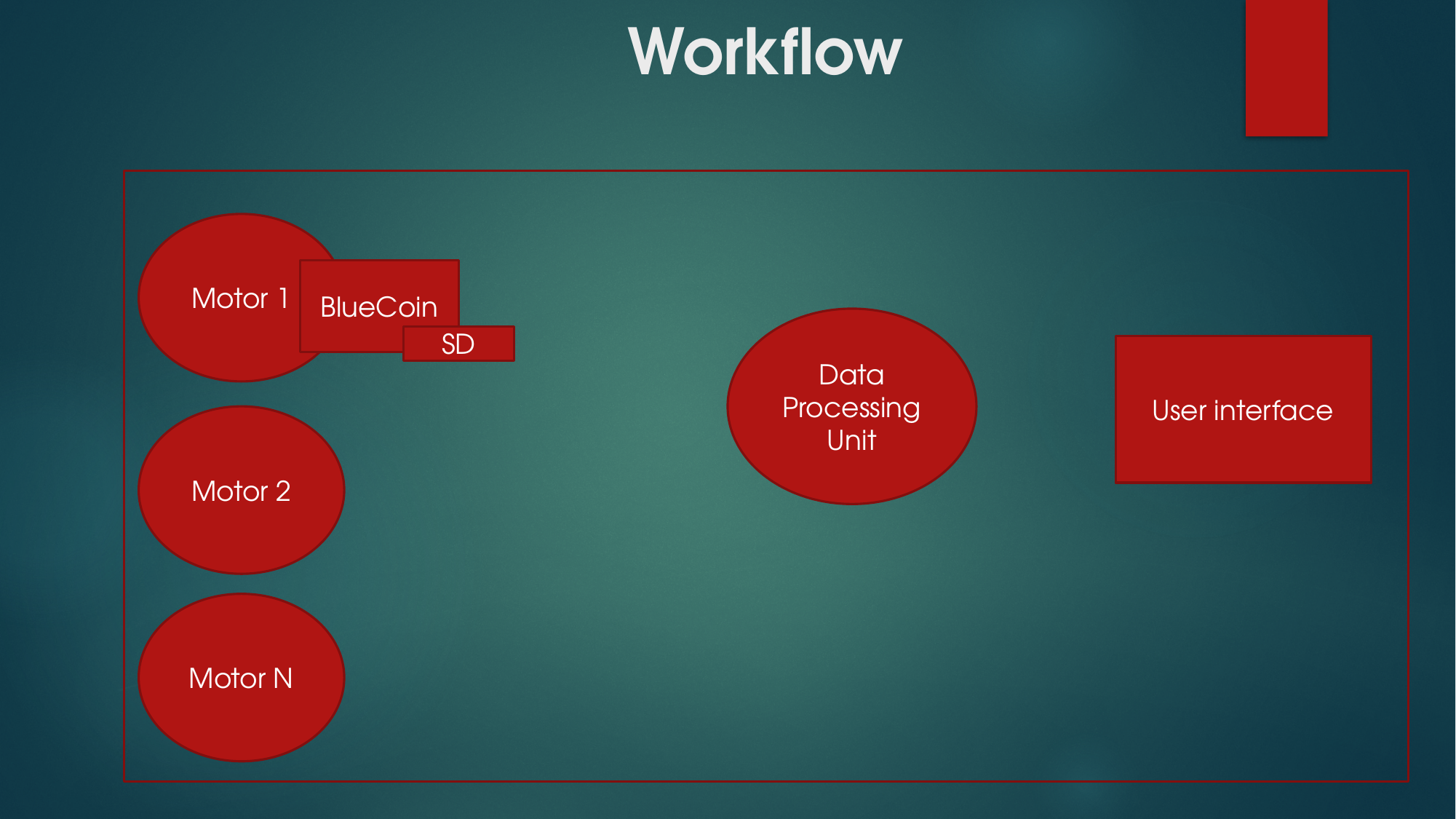

# Workflow

Motor 1
BlueCoin
Data Processing Unit
SD
User interface
Motor 2
Motor N